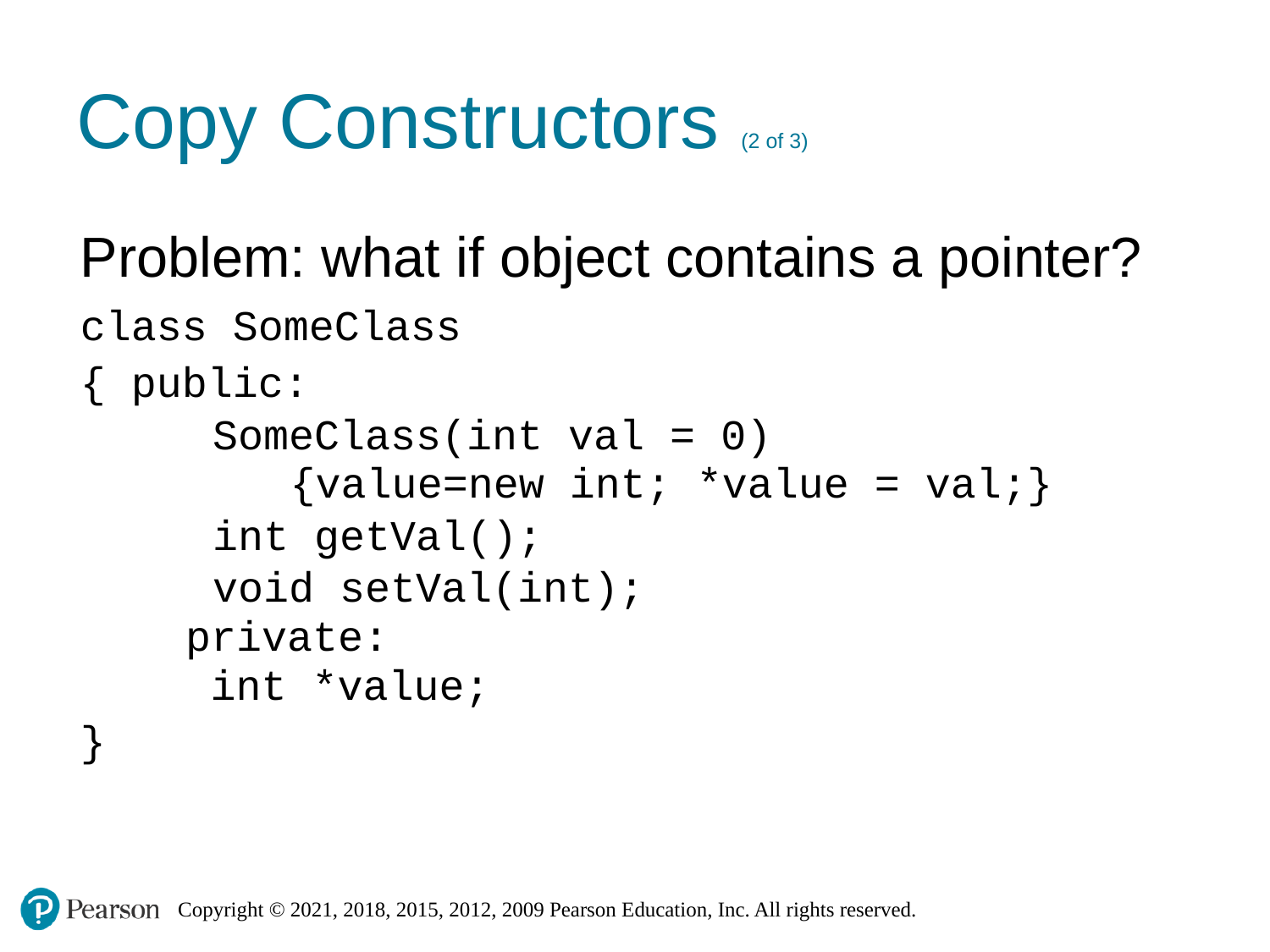

# Copy Constructors (2 of 3)
Problem: what if object contains a pointer?
class SomeClass
{ public:
SomeClass(int val = 0)
{value=new int; *value = val;}
int getVal();
void setVal(int);
private:
int *value;
}